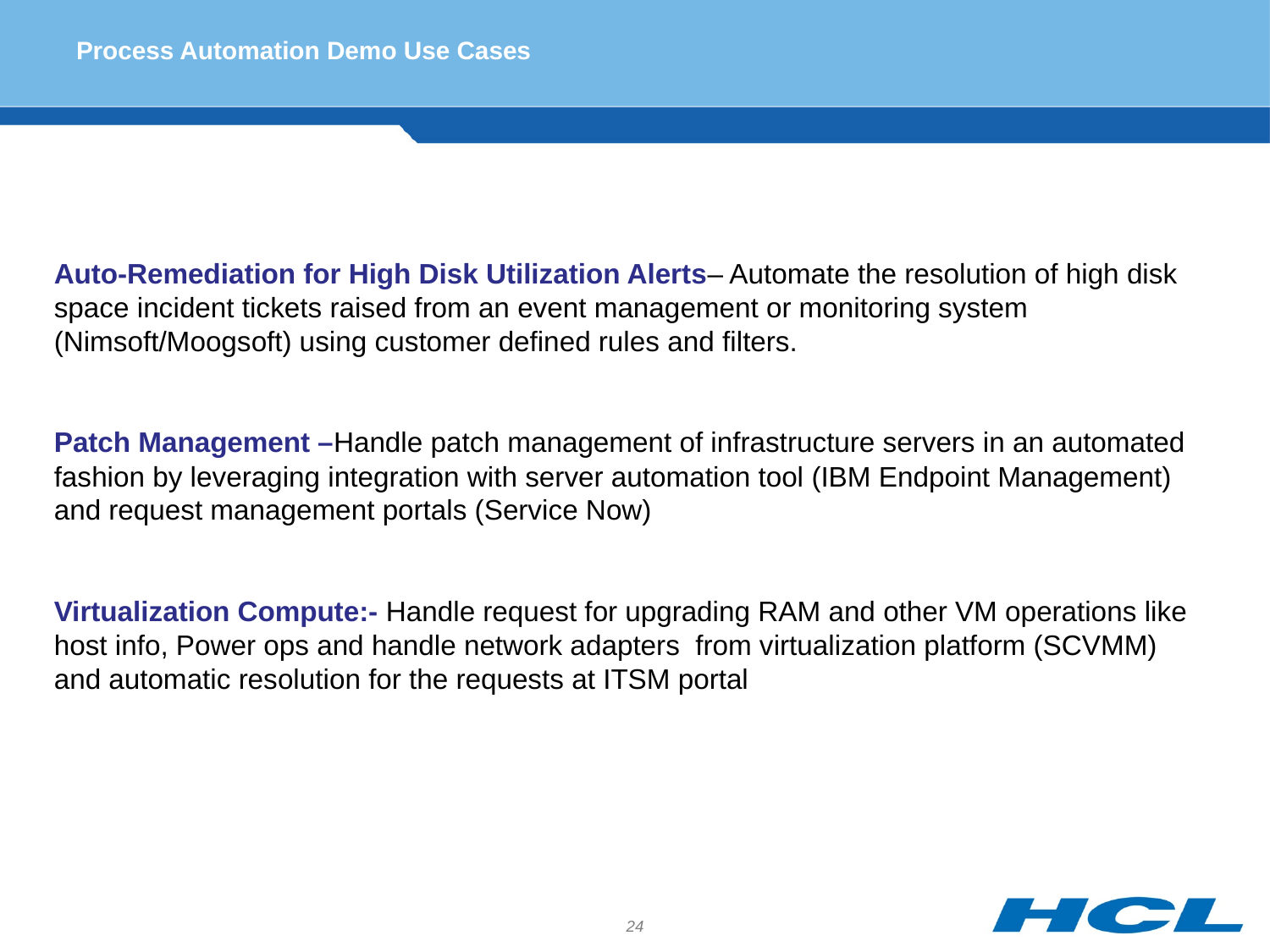

# Process Automation Demo Use Cases

Auto-Remediation for High Disk Utilization Alerts– Automate the resolution of high disk space incident tickets raised from an event management or monitoring system (Nimsoft/Moogsoft) using customer defined rules and filters.

Patch Management –Handle patch management of infrastructure servers in an automated fashion by leveraging integration with server automation tool (IBM Endpoint Management) and request management portals (Service Now)

Virtualization Compute:- Handle request for upgrading RAM and other VM operations like host info, Power ops and handle network adapters  from virtualization platform (SCVMM) and automatic resolution for the requests at ITSM portal

24